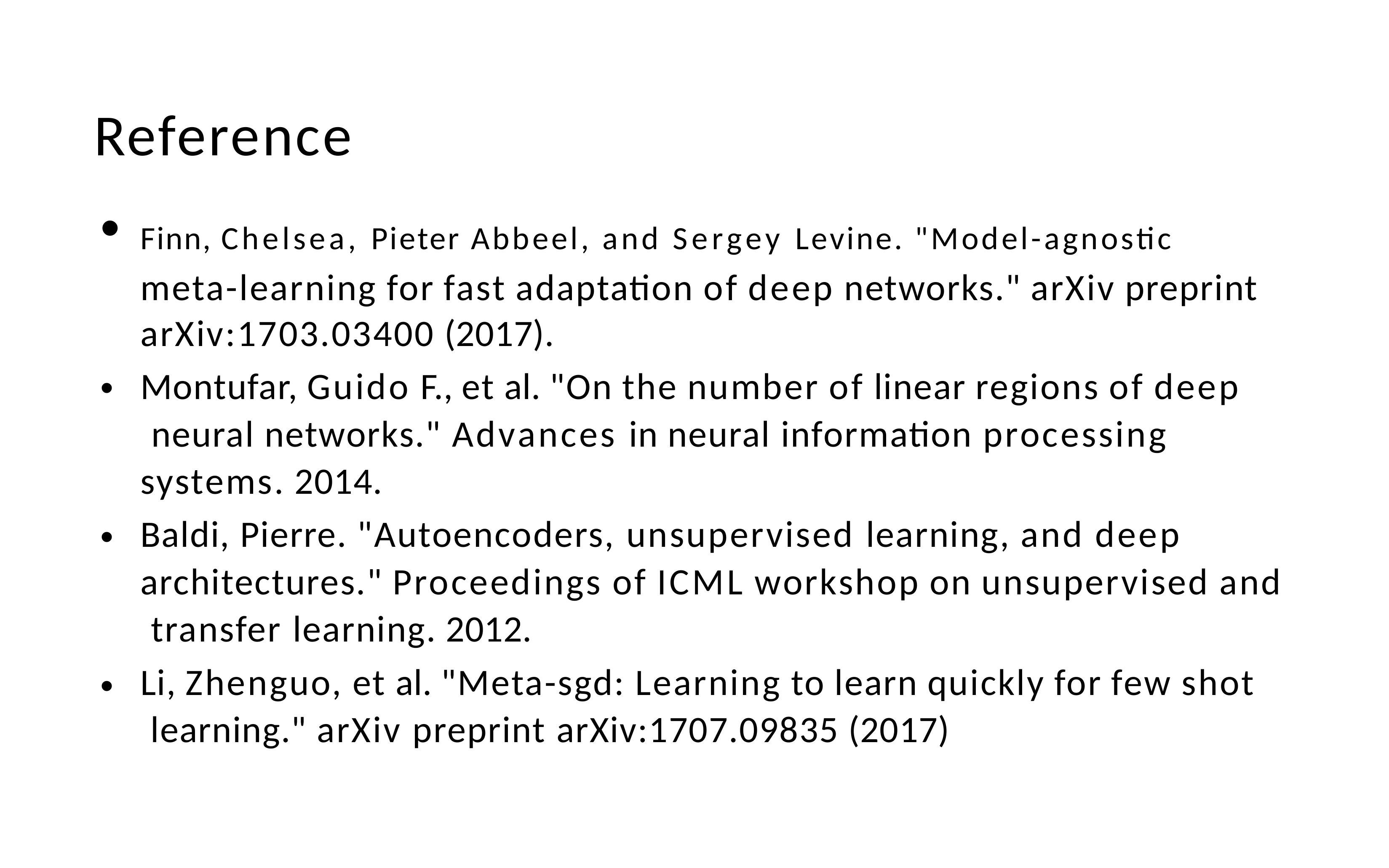

# Reference
Finn, Chelsea, Pieter Abbeel, and Sergey Levine. "Model-agnostic  meta-learning for fast adaptation of deep networks." arXiv preprint
arXiv:1703.03400 (2017).
Montufar, Guido F., et al. "On the number of linear regions of deep  neural networks." Advances in neural information processing  systems. 2014.
Baldi, Pierre. "Autoencoders, unsupervised learning, and deep  architectures." Proceedings of ICML workshop on unsupervised and  transfer learning. 2012.
Li, Zhenguo, et al. "Meta-sgd: Learning to learn quickly for few shot  learning." arXiv preprint arXiv:1707.09835 (2017)
•
•
•